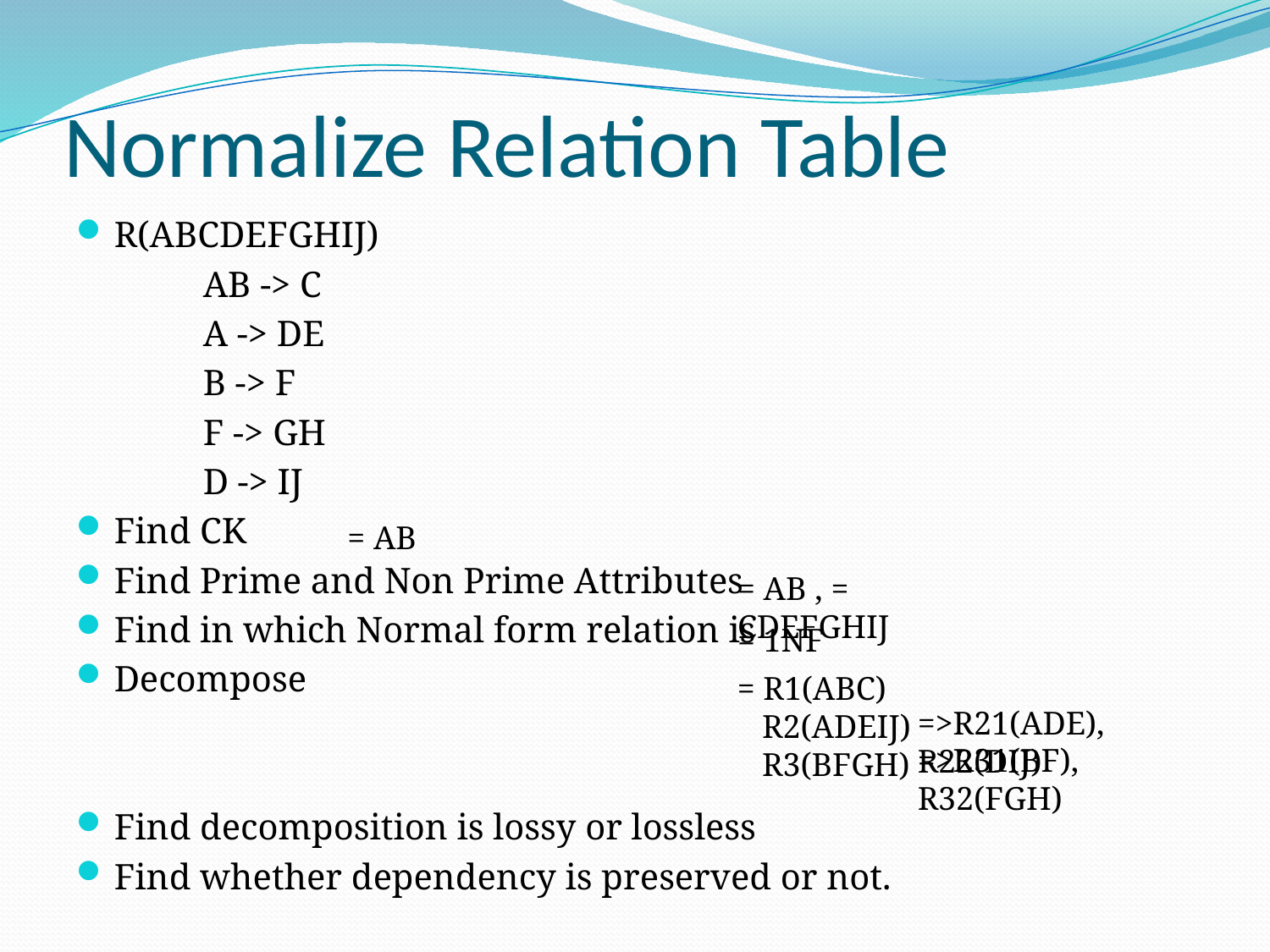

# Normalize Relation Table
R(ABCDEFGHIJ)
	AB -> C
	A -> DE
	B -> F
	F -> GH
	D -> IJ
Find CK
Find Prime and Non Prime Attributes
Find in which Normal form relation is
Decompose

Find decomposition is lossy or lossless
Find whether dependency is preserved or not.
= AB
= AB , = CDEFGHIJ
= 1NF
= R1(ABC)
   R2(ADEIJ)
   R3(BFGH)
=>R21(ADE), R22(DIJ)
=>R31(BF), R32(FGH)